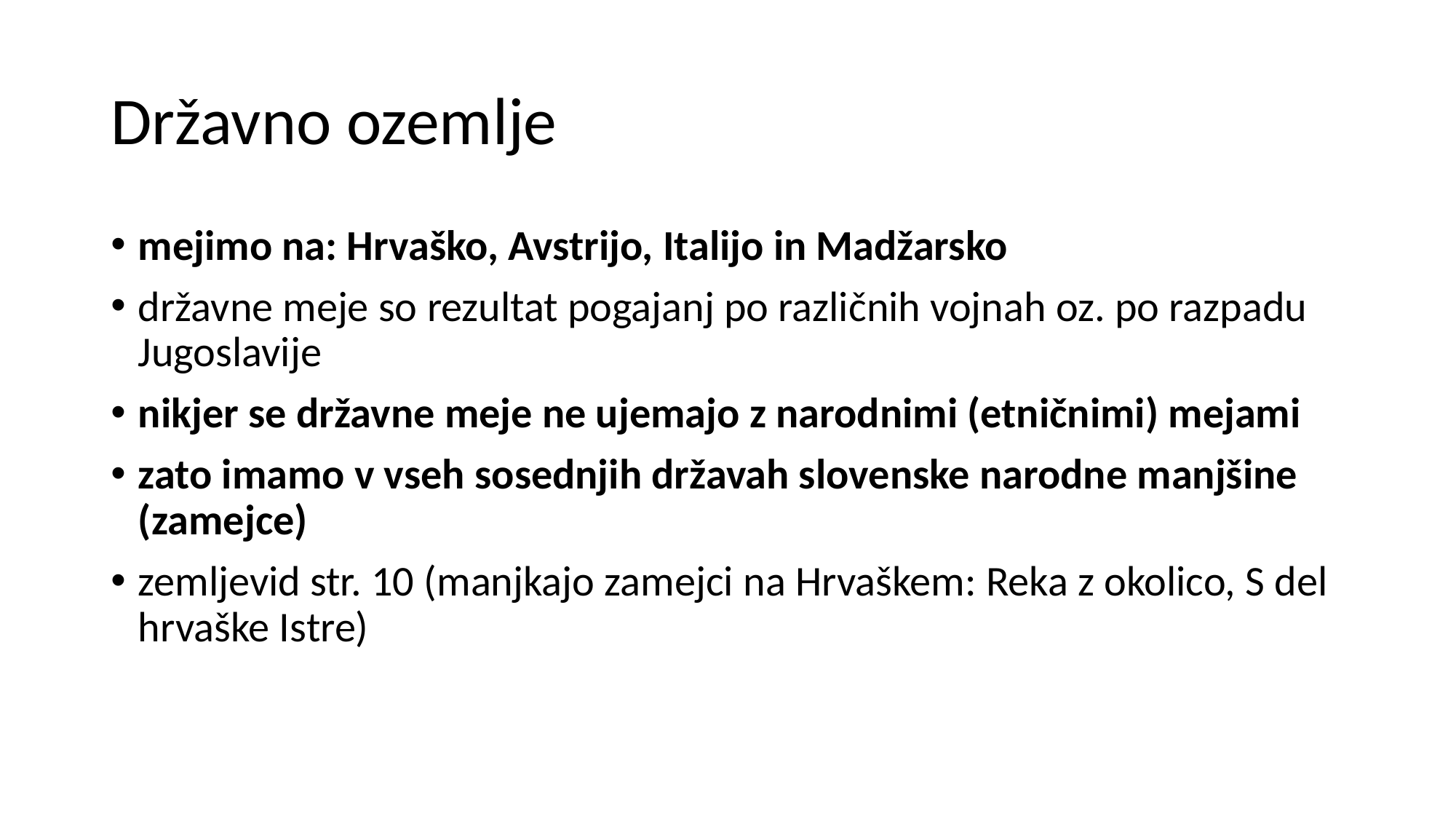

# Državno ozemlje
mejimo na: Hrvaško, Avstrijo, Italijo in Madžarsko
državne meje so rezultat pogajanj po različnih vojnah oz. po razpadu Jugoslavije
nikjer se državne meje ne ujemajo z narodnimi (etničnimi) mejami
zato imamo v vseh sosednjih državah slovenske narodne manjšine (zamejce)
zemljevid str. 10 (manjkajo zamejci na Hrvaškem: Reka z okolico, S del hrvaške Istre)